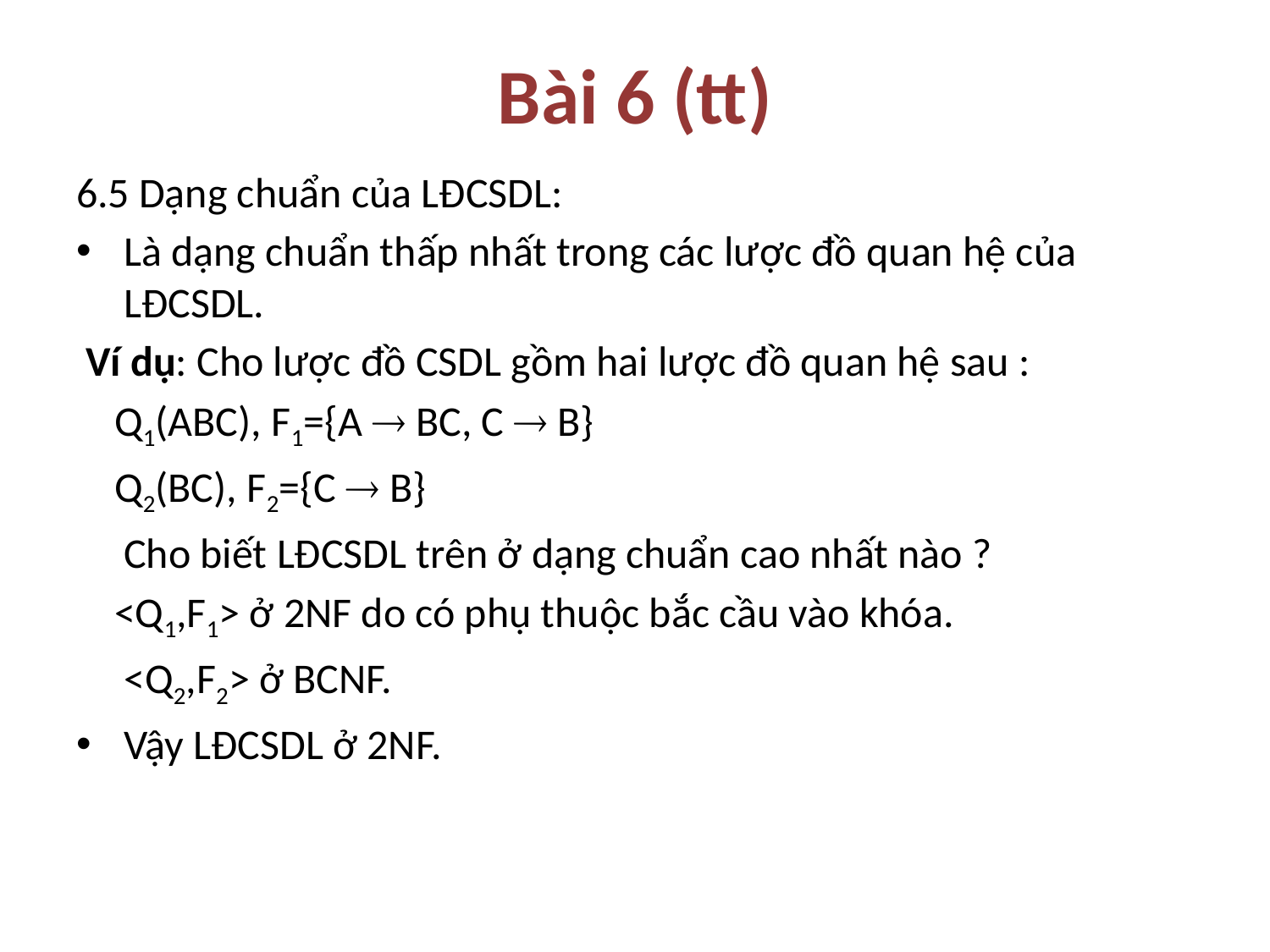

# Bài 6 (tt)
6.5 Dạng chuẩn của LĐCSDL:
Là dạng chuẩn thấp nhất trong các lược đồ quan hệ của LĐCSDL.
 Ví dụ: Cho lược đồ CSDL gồm hai lược đồ quan hệ sau :
    Q1(ABC), F1={A → BC, C → B}
    Q2(BC), F2={C → B}
     Cho biết LĐCSDL trên ở dạng chuẩn cao nhất nào ?
    <Q1,F1> ở 2NF do có phụ thuộc bắc cầu vào khóa.
     <Q2,F2> ở BCNF.
Vậy LĐCSDL ở 2NF.